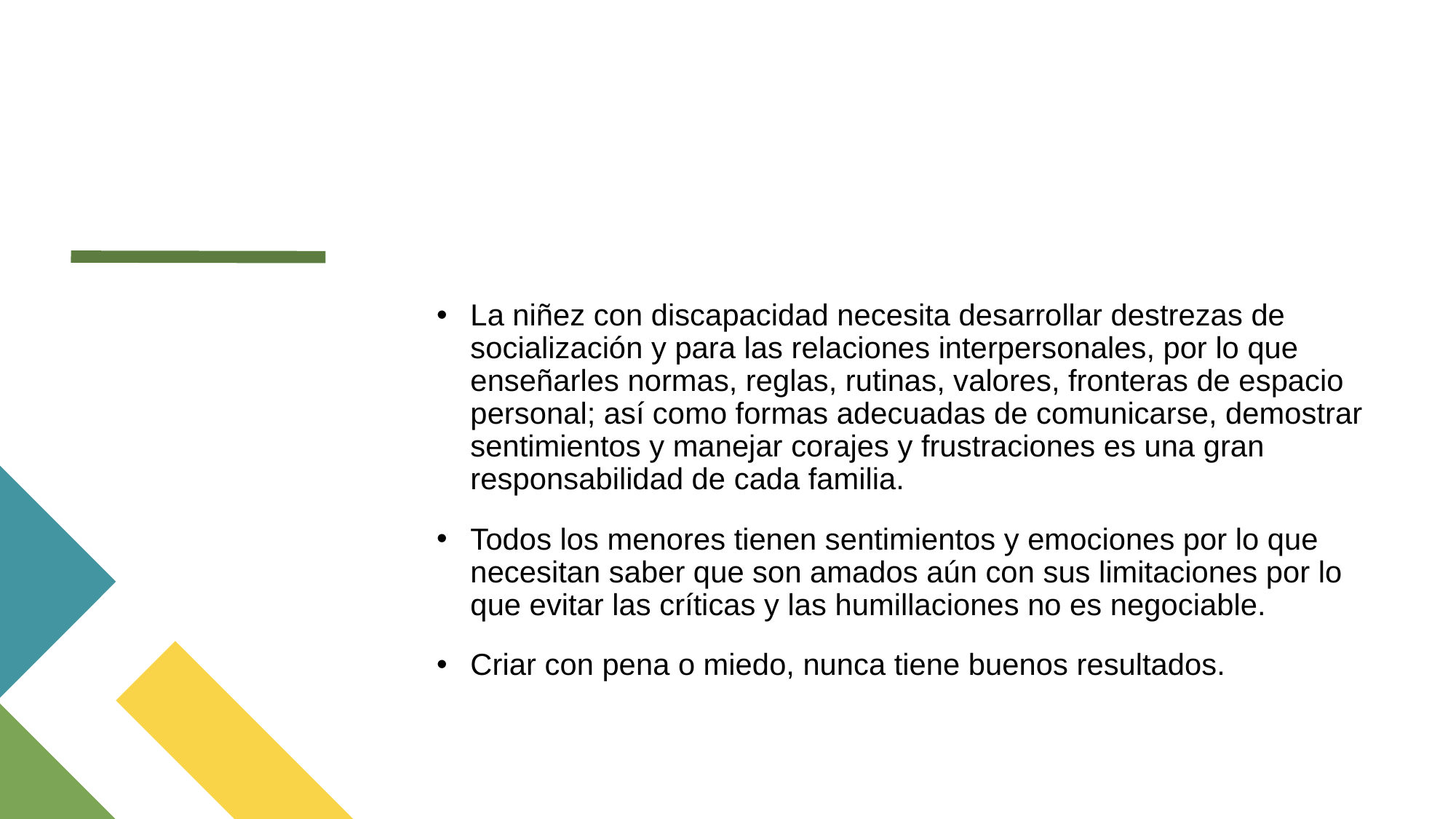

#
La niñez con discapacidad necesita desarrollar destrezas de socialización y para las relaciones interpersonales, por lo que enseñarles normas, reglas, rutinas, valores, fronteras de espacio personal; así como formas adecuadas de comunicarse, demostrar sentimientos y manejar corajes y frustraciones es una gran responsabilidad de cada familia.
Todos los menores tienen sentimientos y emociones por lo que necesitan saber que son amados aún con sus limitaciones por lo que evitar las críticas y las humillaciones no es negociable.
Criar con pena o miedo, nunca tiene buenos resultados.